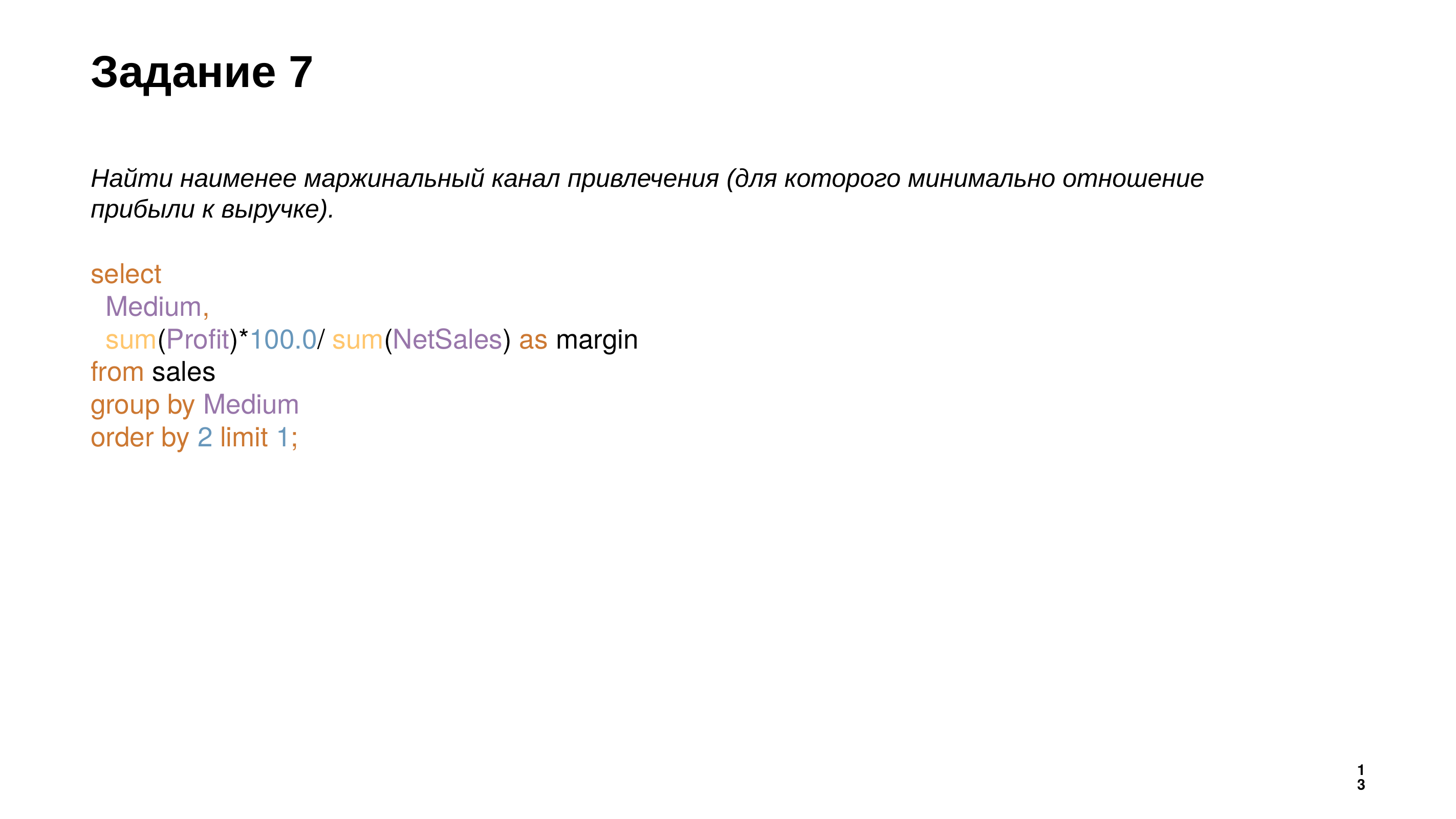

# Задание 7
Найти наименее маржинальный канал привлечения (для которого минимально отношение прибыли к выручке).

select
  Medium,
  sum(Profit)*100.0/ sum(NetSales) as margin
from sales
group by Medium
order by 2 limit 1;
13